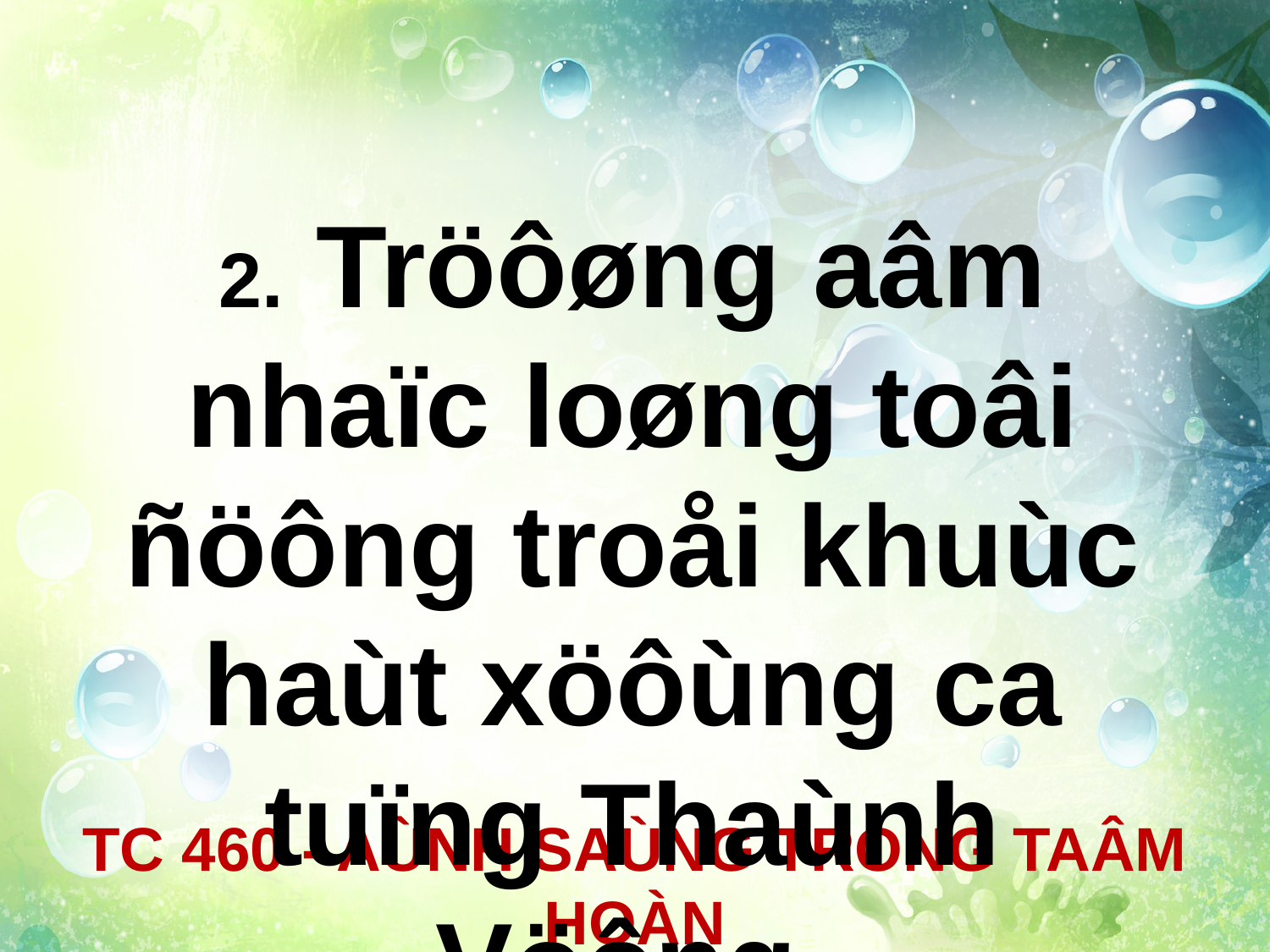

2. Tröôøng aâm nhaïc loøng toâi ñöông troåi khuùc haùt xöôùng ca tuïng Thaùnh Vöông.
TC 460 - AÙNH SAÙNG TRONG TAÂM HOÀN